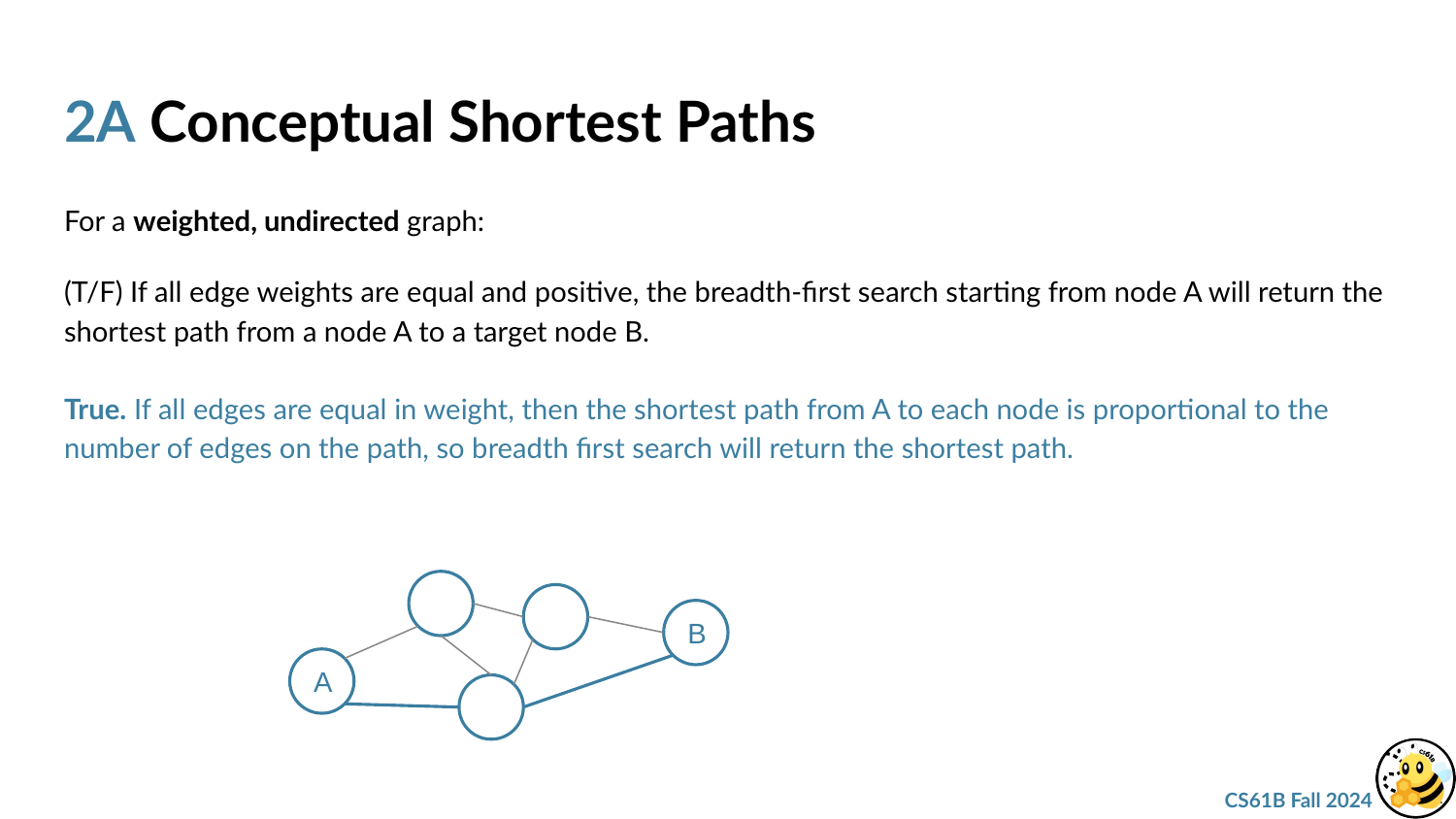

# 2A Conceptual Shortest Paths
For a weighted, undirected graph:
(T/F) If all edge weights are equal and positive, the breadth-first search starting from node A will return the shortest path from a node A to a target node B.
True. If all edges are equal in weight, then the shortest path from A to each node is proportional to the number of edges on the path, so breadth first search will return the shortest path.

B
A